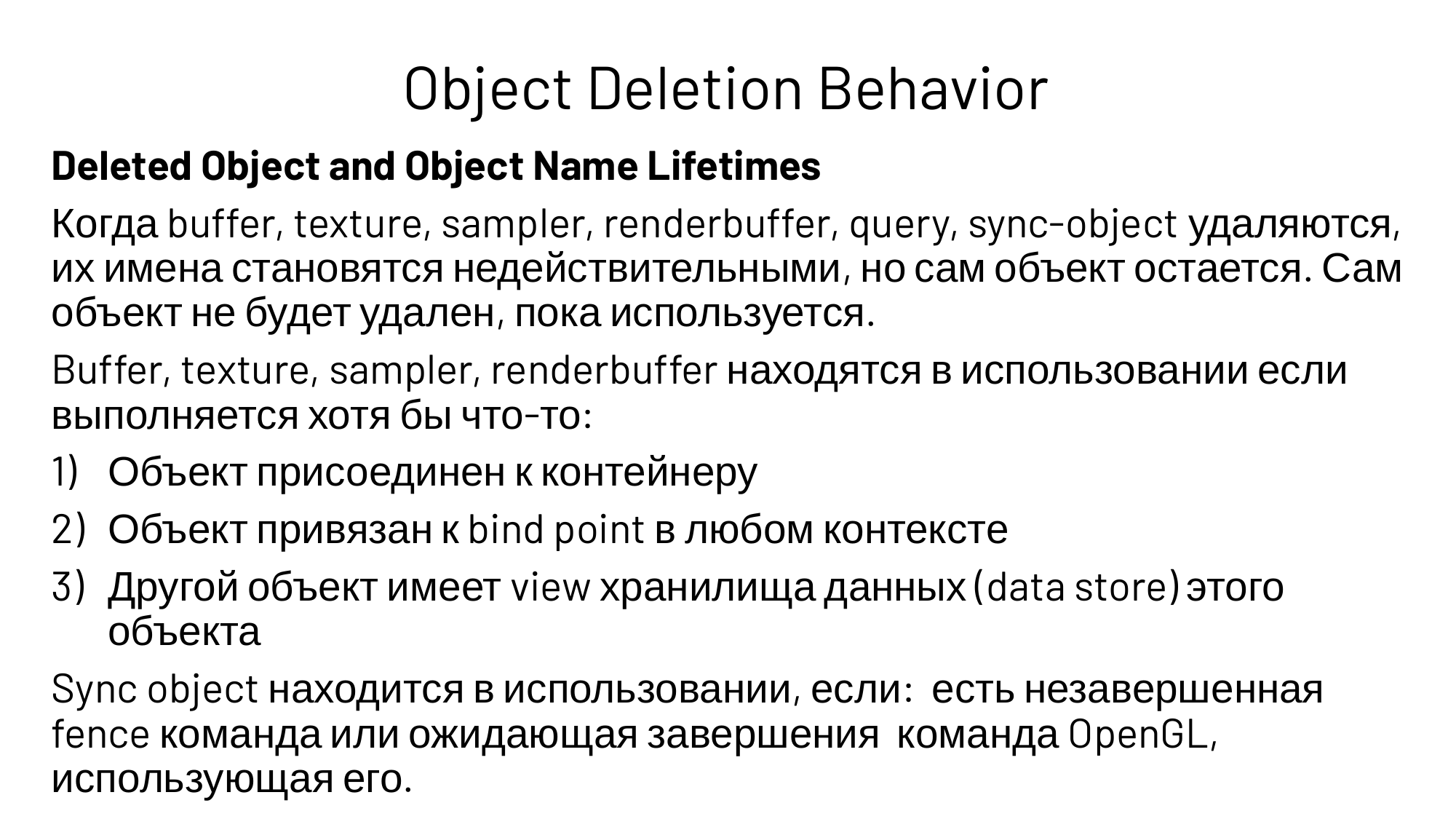

# Object Deletion Behavior
Deleted Object and Object Name Lifetimes
Когда buffer, texture, sampler, renderbuffer, query, sync-object удаляются, их имена становятся недействительными, но сам объект остается. Сам объект не будет удален, пока используется.
Buffer, texture, sampler, renderbuffer находятся в использовании если выполняется хотя бы что-то:
Объект присоединен к контейнеру
Объект привязан к bind point в любом контексте
Другой объект имеет view хранилища данных (data store) этого объекта
Sync object находится в использовании, если:  есть незавершенная fence команда или ожидающая завершения  команда OpenGL, использующая его.